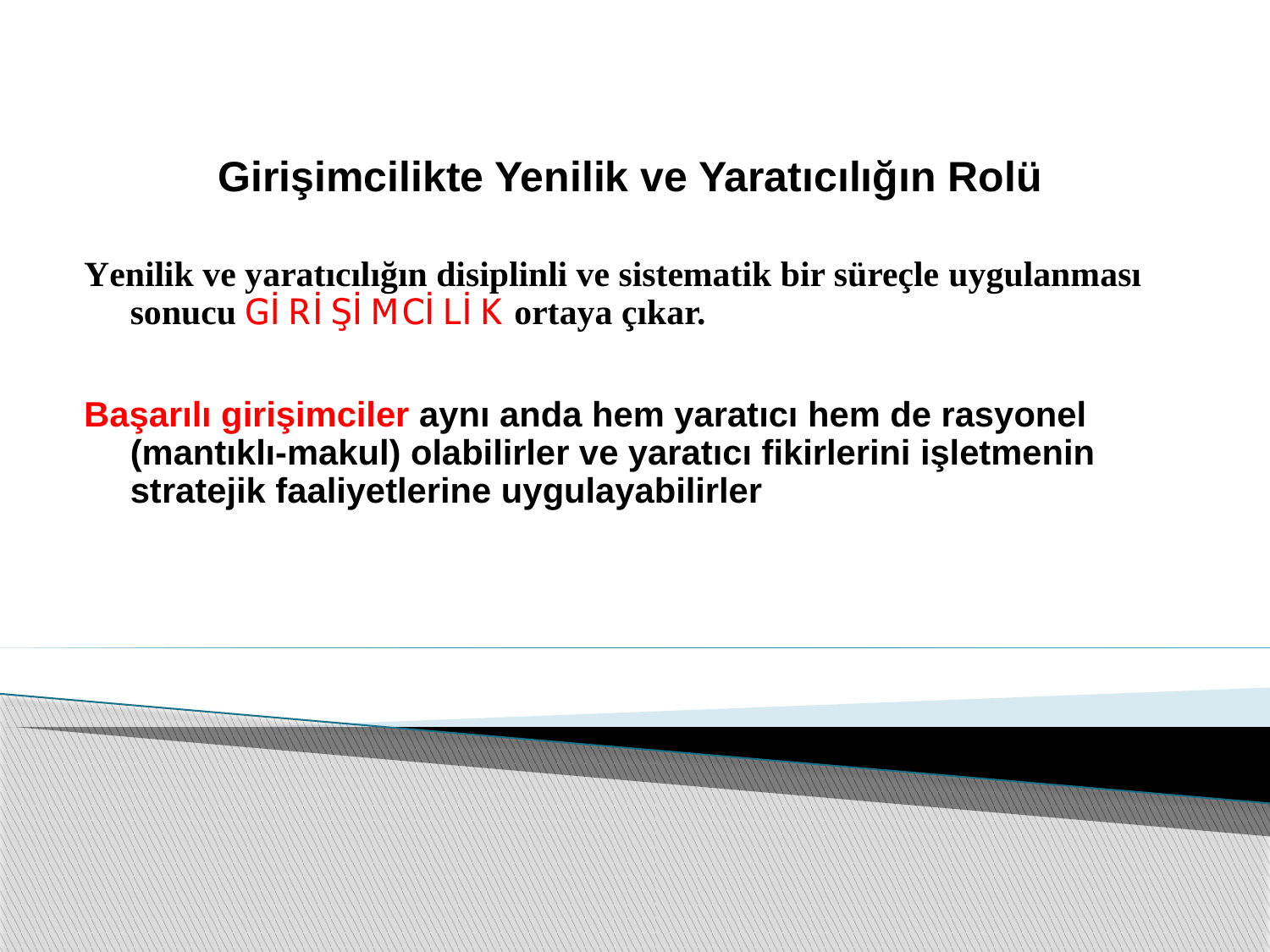

Girişimcilikte Yenilik ve Yaratıcılığın Rolü
Yenilik ve yaratıcılığın disiplinli ve sistematik bir süreçle uygulanması sonucu GİRİŞİMCİLİK ortaya çıkar.

Başarılı girişimciler aynı anda hem yaratıcı hem de rasyonel (mantıklı-makul) olabilirler ve yaratıcı fikirlerini işletmenin stratejik faaliyetlerine uygulayabilirler